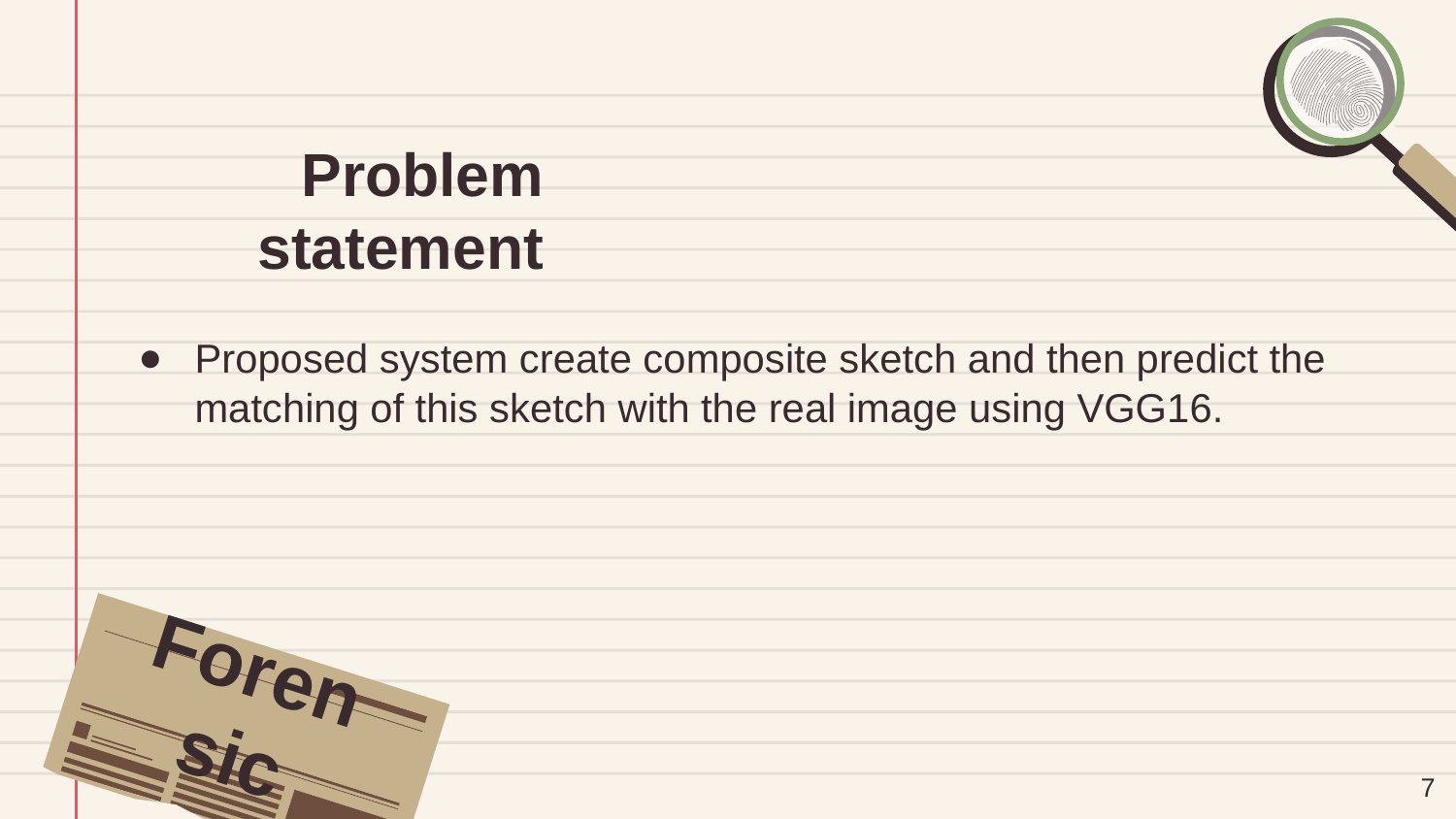

# Problem statement

Proposed system create composite sketch and then predict the matching of this sketch with the real image using VGG16.

Forensic
7